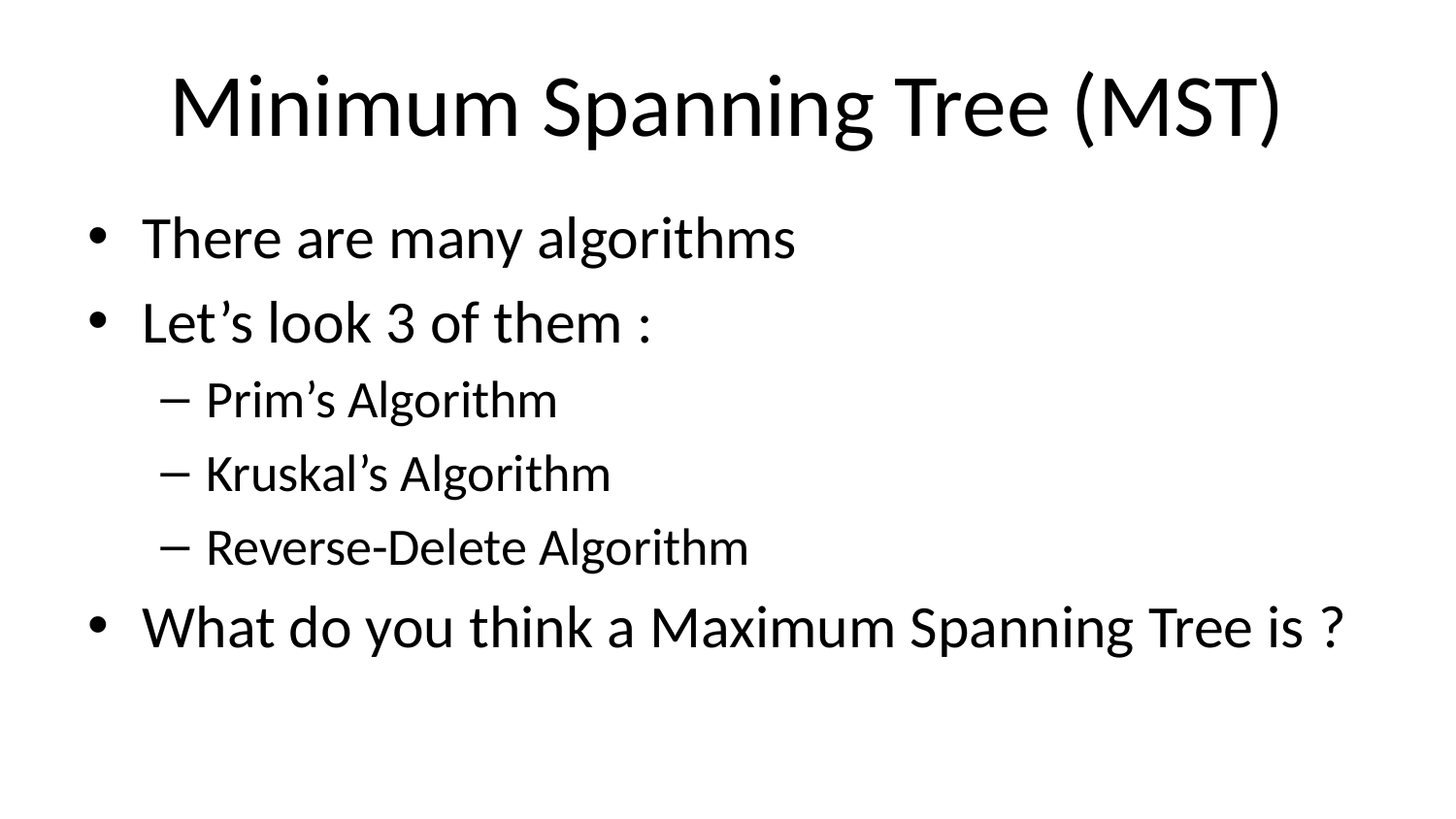

# Minimum Spanning Tree (MST)
There are many algorithms
Let’s look 3 of them :
Prim’s Algorithm
Kruskal’s Algorithm
Reverse-Delete Algorithm
What do you think a Maximum Spanning Tree is ?